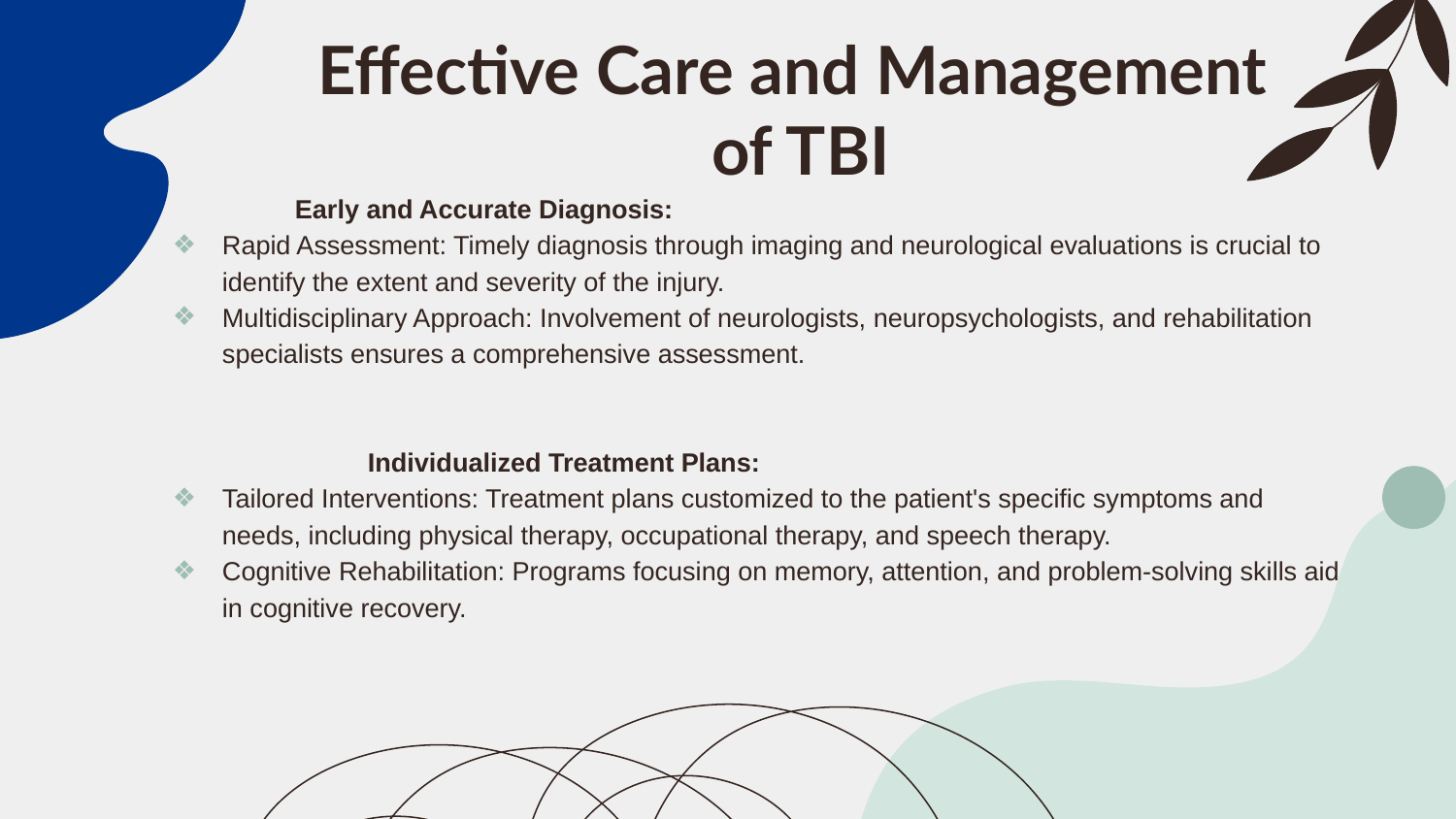

# Effective Care and Management  of TBI
Early and Accurate Diagnosis:
Rapid Assessment: Timely diagnosis through imaging and neurological evaluations is crucial to identify the extent and severity of the injury.
Multidisciplinary Approach: Involvement of neurologists, neuropsychologists, and rehabilitation specialists ensures a comprehensive assessment.

 	Individualized Treatment Plans:
Tailored Interventions: Treatment plans customized to the patient's specific symptoms and needs, including physical therapy, occupational therapy, and speech therapy.
Cognitive Rehabilitation: Programs focusing on memory, attention, and problem-solving skills aid in cognitive recovery.